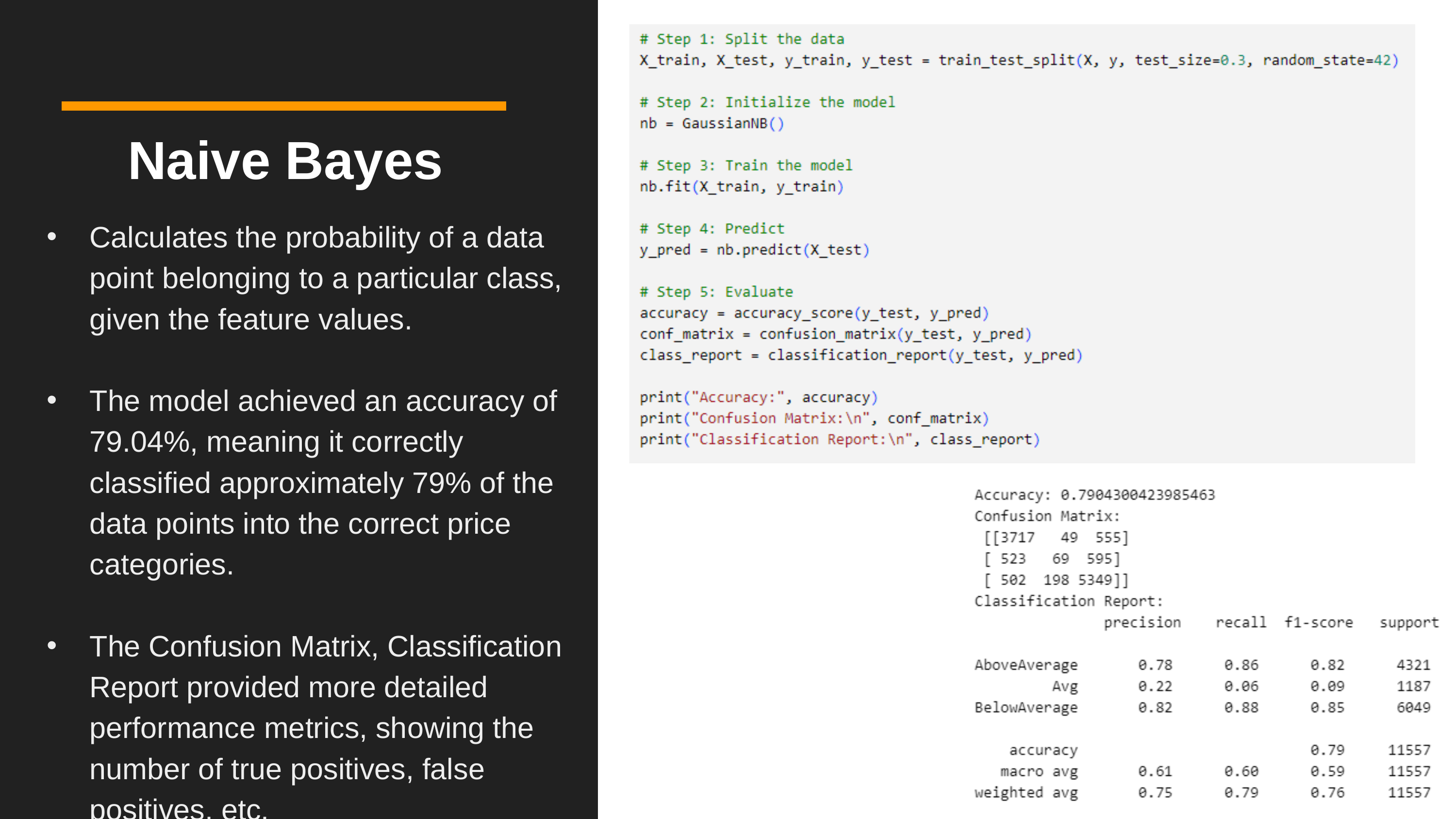

Naive Bayes

Calculates the probability of a data point belonging to a particular class, given the feature values.

The model achieved an accuracy of 79.04%, meaning it correctly classified approximately 79% of the data points into the correct price categories.

The Confusion Matrix, Classification Report provided more detailed performance metrics, showing the number of true positives, false positives, etc.